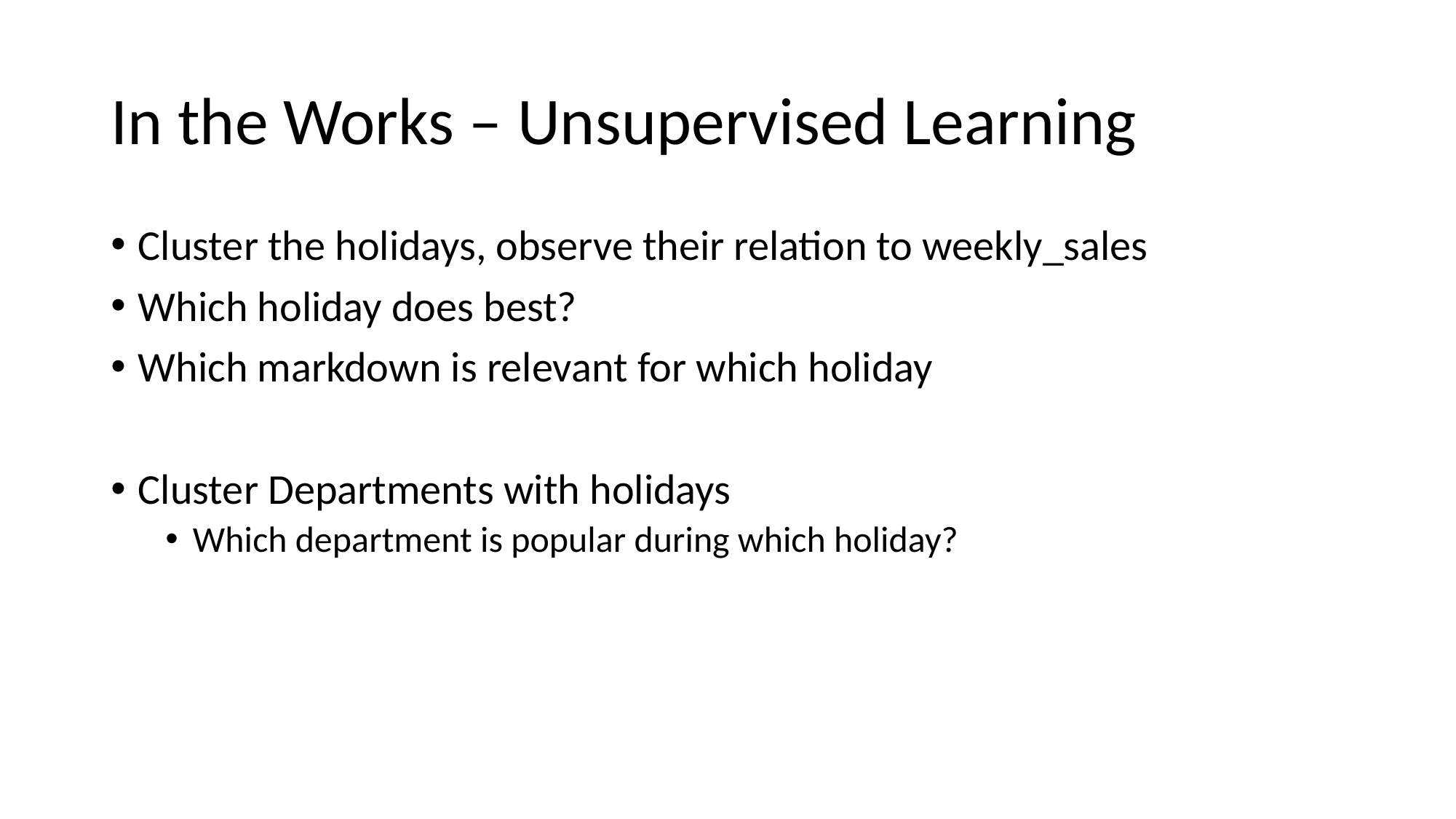

# In the Works – Unsupervised Learning
Cluster the holidays, observe their relation to weekly_sales
Which holiday does best?
Which markdown is relevant for which holiday

Cluster Departments with holidays
Which department is popular during which holiday?